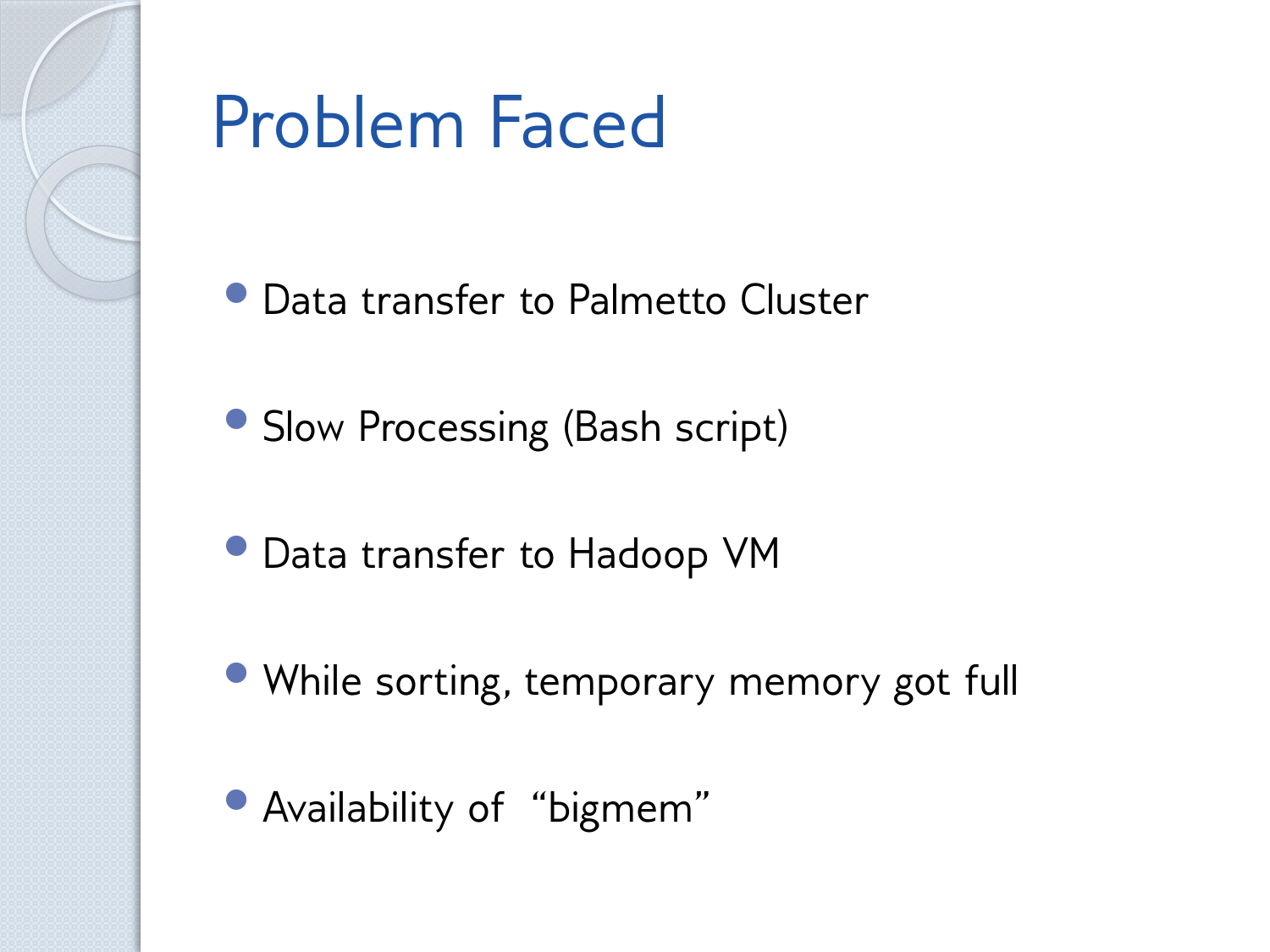

# Problem Faced

Data transfer to Palmetto Cluster

Slow Processing (Bash script)

Data transfer to Hadoop VM

While sorting, temporary memory got full

Availability of  “bigmem”